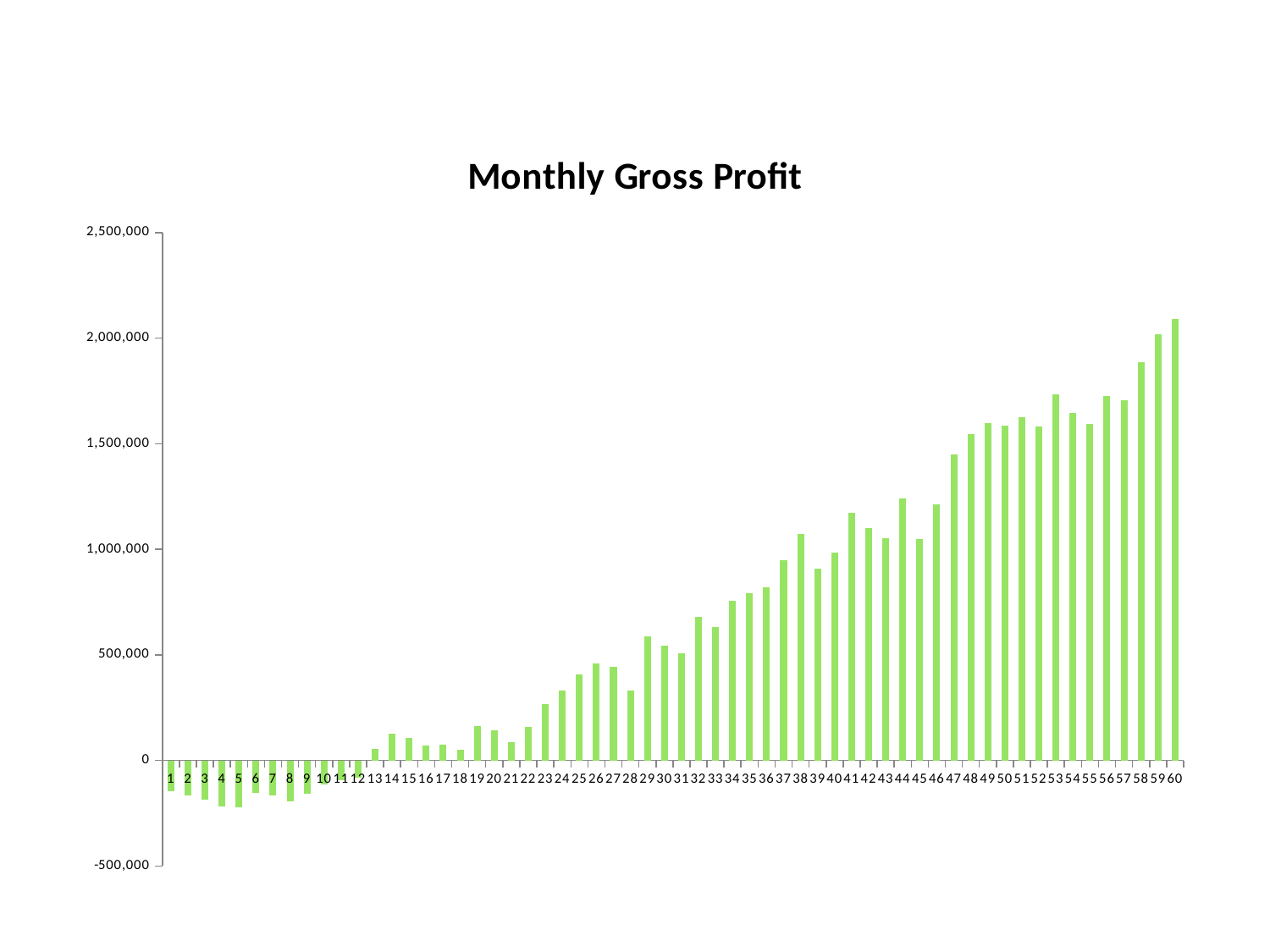

### Chart: Monthly Gross Profit

| Category | Gross Profit |
|---|---|
| 1 | -145523.46199999994 |
| 2 | -166953.66399999964 |
| 3 | -184526.67800000042 |
| 4 | -217945.71200000017 |
| 5 | -222070.48800000048 |
| 6 | -153183.338 |
| 7 | -166827.19000000227 |
| 8 | -195840.3359999992 |
| 9 | -157222.23800000013 |
| 10 | -113532.0840000005 |
| 11 | -93090.328000003 |
| 12 | -83217.14400000102 |
| 13 | 54439.779999989085 |
| 14 | 127862.3180000037 |
| 15 | 108319.84400001075 |
| 16 | 71374.8400000073 |
| 17 | 74601.17400001129 |
| 18 | 49212.74000000162 |
| 19 | 162213.8840000187 |
| 20 | 140529.10999998217 |
| 21 | 85402.66000000155 |
| 22 | 157062.13600003486 |
| 23 | 265863.48599998653 |
| 24 | 332498.0019999519 |
| 25 | 407740.9259999953 |
| 26 | 458783.0379999364 |
| 27 | 443939.2660000082 |
| 28 | 330962.3980000233 |
| 29 | 586475.9819999617 |
| 30 | 544467.1960000023 |
| 31 | 506461.7879999485 |
| 32 | 681498.9800000619 |
| 33 | 631117.665999949 |
| 34 | 753595.2099999534 |
| 35 | 791174.661999953 |
| 36 | 820892.2779999766 |
| 37 | 949622.3140000543 |
| 38 | 1070661.2320000064 |
| 39 | 908792.9179998841 |
| 40 | 984720.1040000562 |
| 41 | 1170994.1620001309 |
| 42 | 1098821.8200001083 |
| 43 | 1051455.966000121 |
| 44 | 1239698.6099998541 |
| 45 | 1048921.2880000398 |
| 46 | 1213403.9080000445 |
| 47 | 1451312.0240002535 |
| 48 | 1543551.2960002124 |
| 49 | 1596184.4459997956 |
| 50 | 1587298.439999817 |
| 51 | 1624017.1300001126 |
| 52 | 1582637.0520002525 |
| 53 | 1735280.0760002173 |
| 54 | 1643846.6640000418 |
| 55 | 1594418.9519999567 |
| 56 | 1724797.4460001364 |
| 57 | 1706341.3400007077 |
| 58 | 1886228.2080000602 |
| 59 | 2018626.3760003187 |
| 60 | 2089670.783999985 |